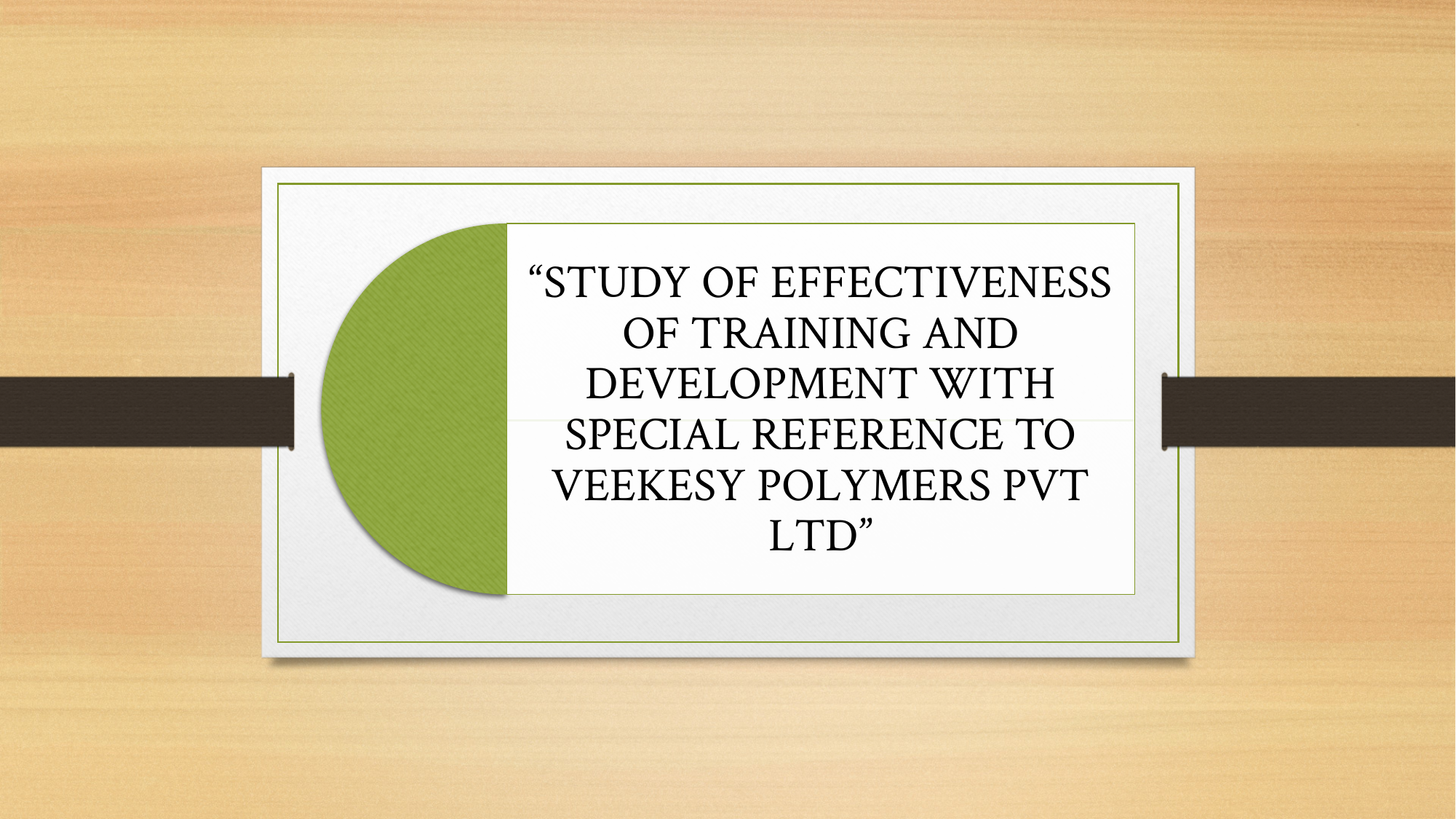

“STUDY OF EFFECTIVENESS OF TRAINING AND DEVELOPMENT WITH SPECIAL REFERENCE TO VEEKESY POLYMERS PVT LTD”